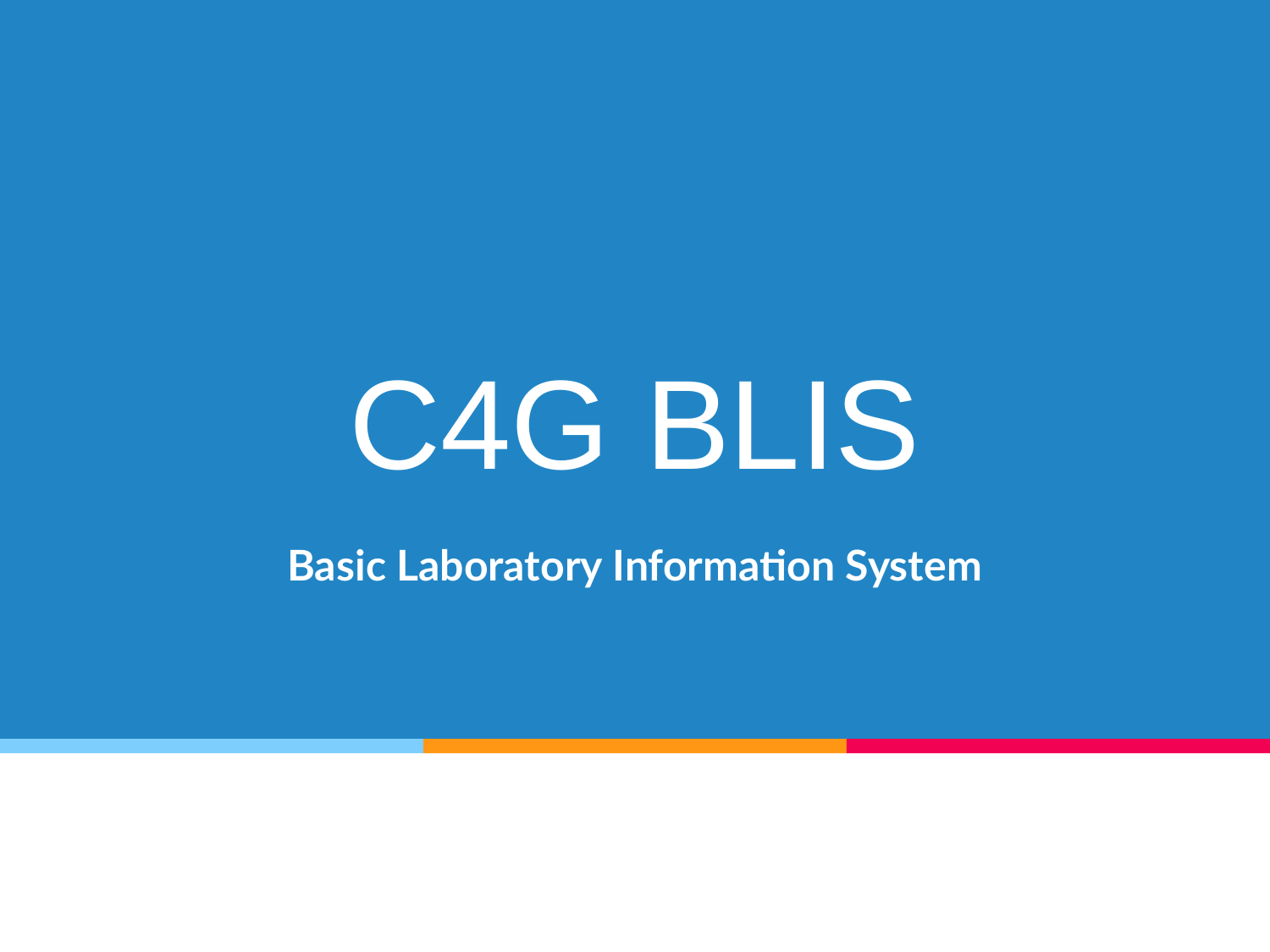

# C4G BLIS
Basic Laboratory Information System